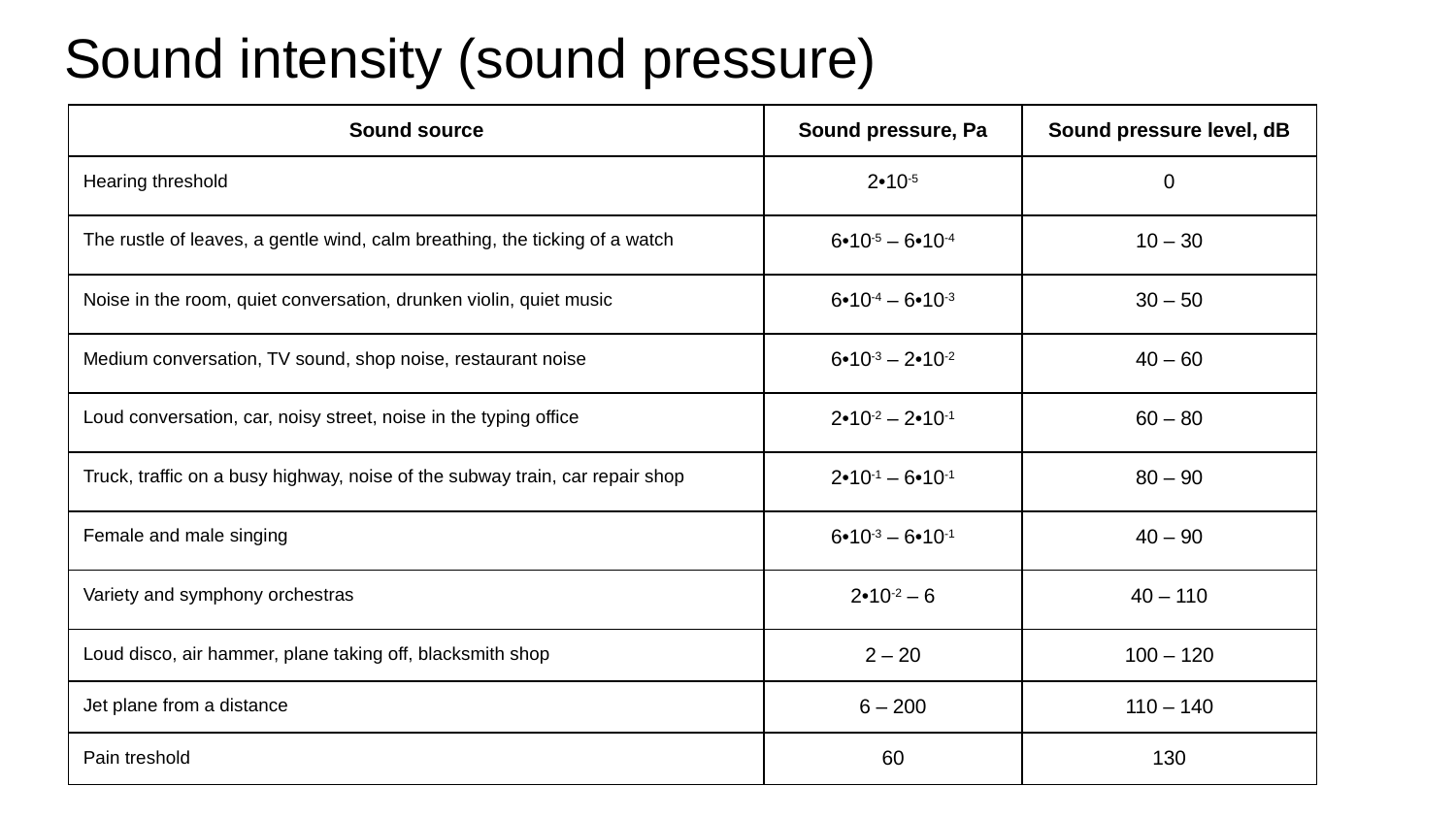

# Sound intensity (sound pressure)
| Sound source | Sound pressure, Pa | Sound pressure level, dB |
| --- | --- | --- |
| Hearing threshold | 2•10-5 | 0 |
| The rustle of leaves, a gentle wind, calm breathing, the ticking of a watch | 6•10-5 – 6•10-4 | 10 – 30 |
| Noise in the room, quiet conversation, drunken violin, quiet music | 6•10-4 – 6•10-3 | 30 – 50 |
| Medium conversation, TV sound, shop noise, restaurant noise | 6•10-3 – 2•10-2 | 40 – 60 |
| Loud conversation, car, noisy street, noise in the typing office | 2•10-2 – 2•10-1 | 60 – 80 |
| Truck, traffic on a busy highway, noise of the subway train, car repair shop | 2•10-1 – 6•10-1 | 80 – 90 |
| Female and male singing | 6•10-3 – 6•10-1 | 40 – 90 |
| Variety and symphony orchestras | 2•10-2 – 6 | 40 – 110 |
| Loud disco, air hammer, plane taking off, blacksmith shop | 2 – 20 | 100 – 120 |
| Jet plane from a distance | 6 – 200 | 110 – 140 |
| Pain treshold | 60 | 130 |